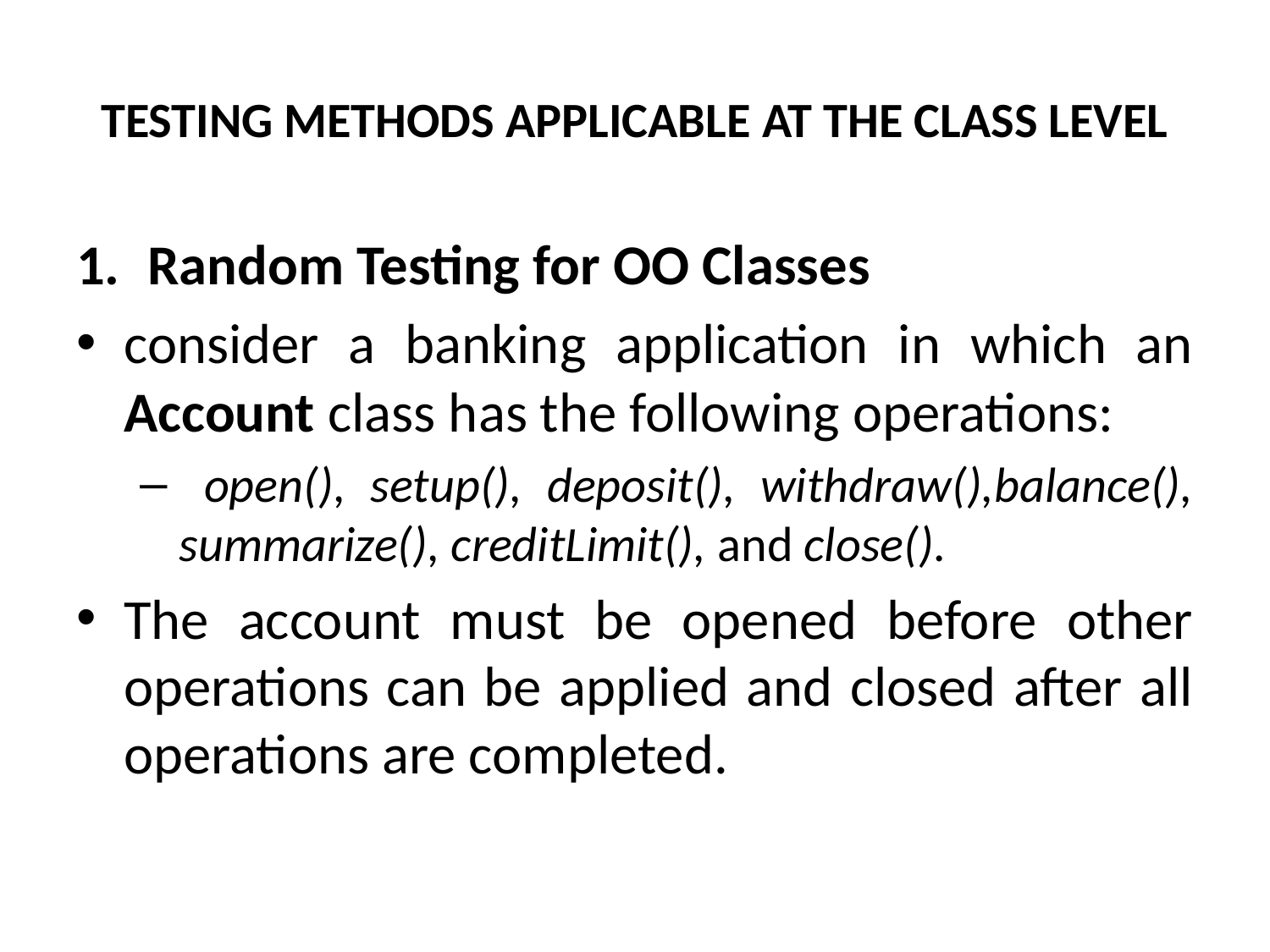

# TESTING METHODS APPLICABLE AT THE CLASS LEVEL
Random Testing for OO Classes
consider a banking application in which an Account class has the following operations:
 open(), setup(), deposit(), withdraw(),balance(), summarize(), creditLimit(), and close().
The account must be opened before other operations can be applied and closed after all operations are completed.